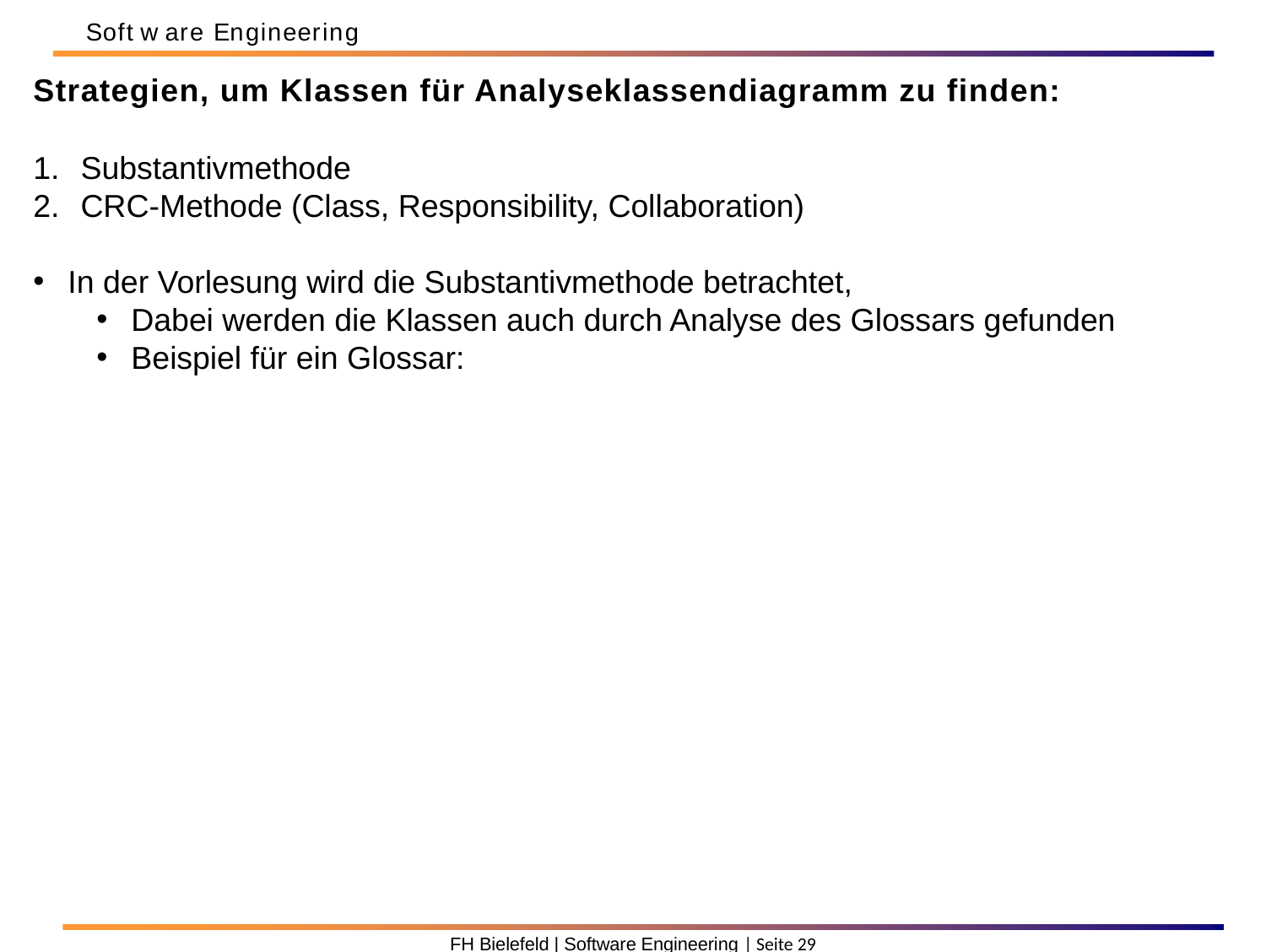

Soft w are Engineering

Strategien, um Klassen für Analyseklassendiagramm zu finden:

Substantivmethode
CRC-Methode (Class, Responsibility, Collaboration)

In der Vorlesung wird die Substantivmethode betrachtet,
Dabei werden die Klassen auch durch Analyse des Glossars gefunden
Beispiel für ein Glossar: